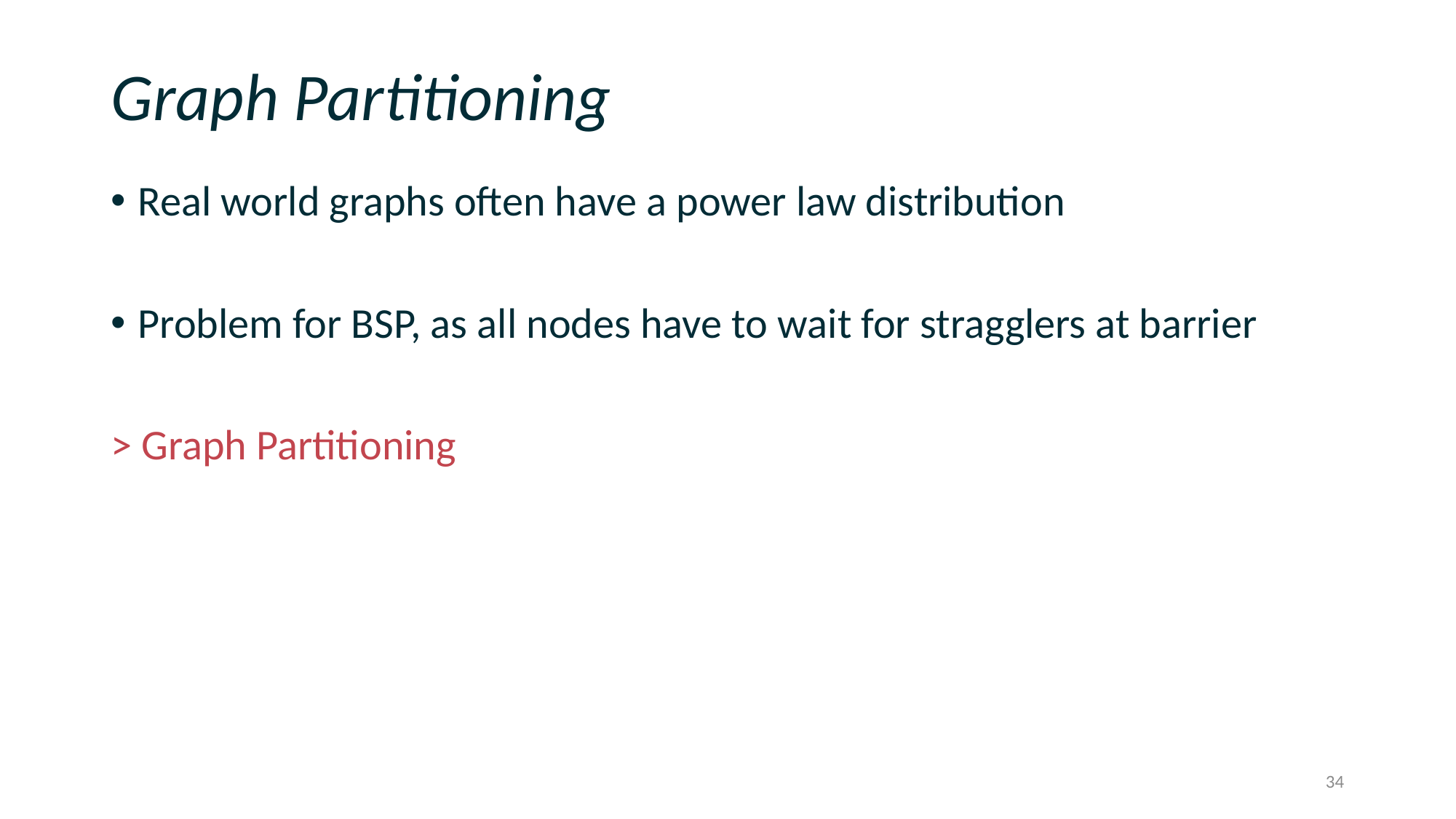

# Graph Partitioning
Real world graphs often have a power law distribution

Problem for BSP, as all nodes have to wait for stragglers at barrier

> Graph Partitioning
34